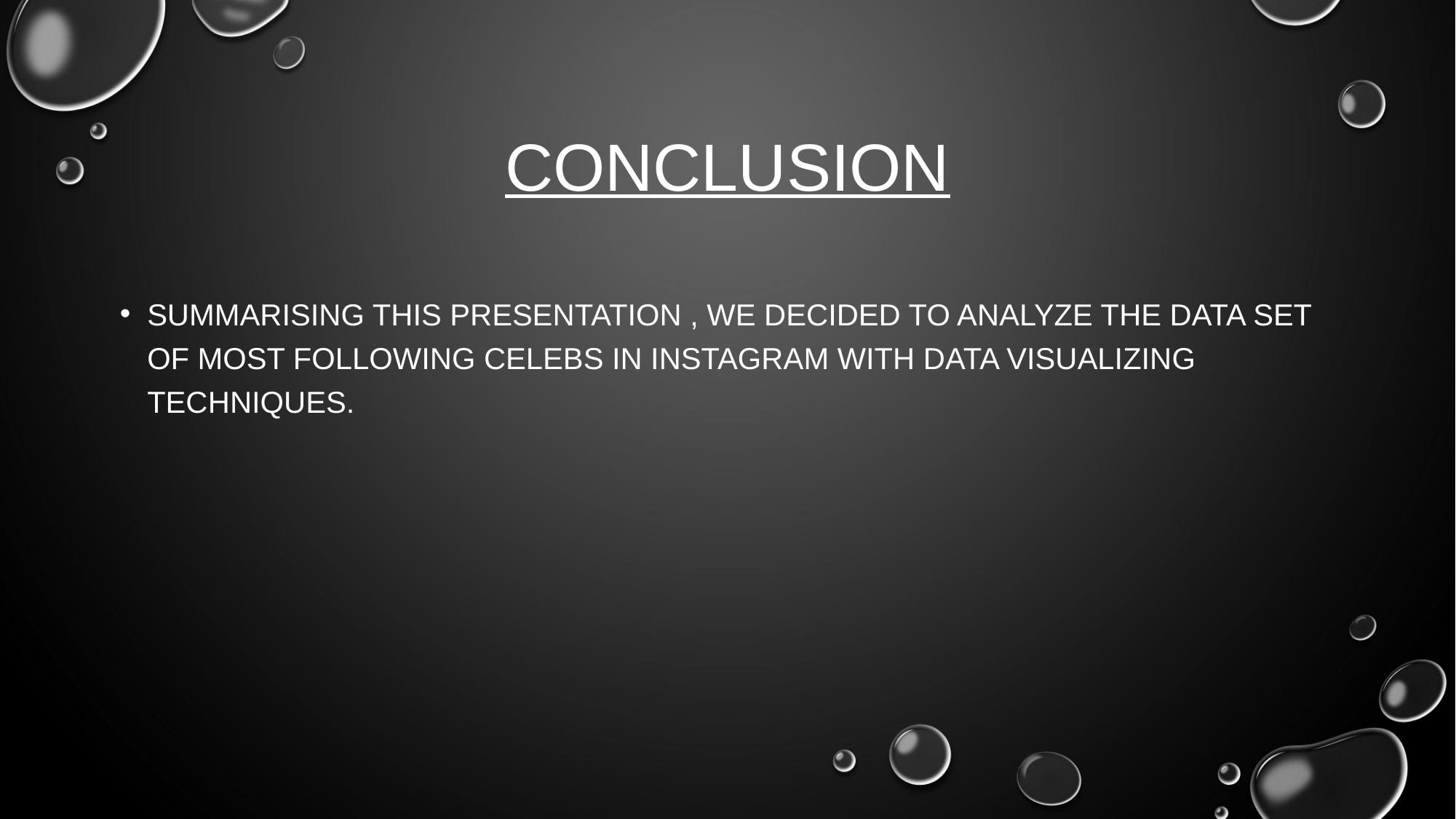

# CONCLUSION
Summarising this presentation , we decided to analyze the data set of most following celebs in Instagram with data visualizing techniques.